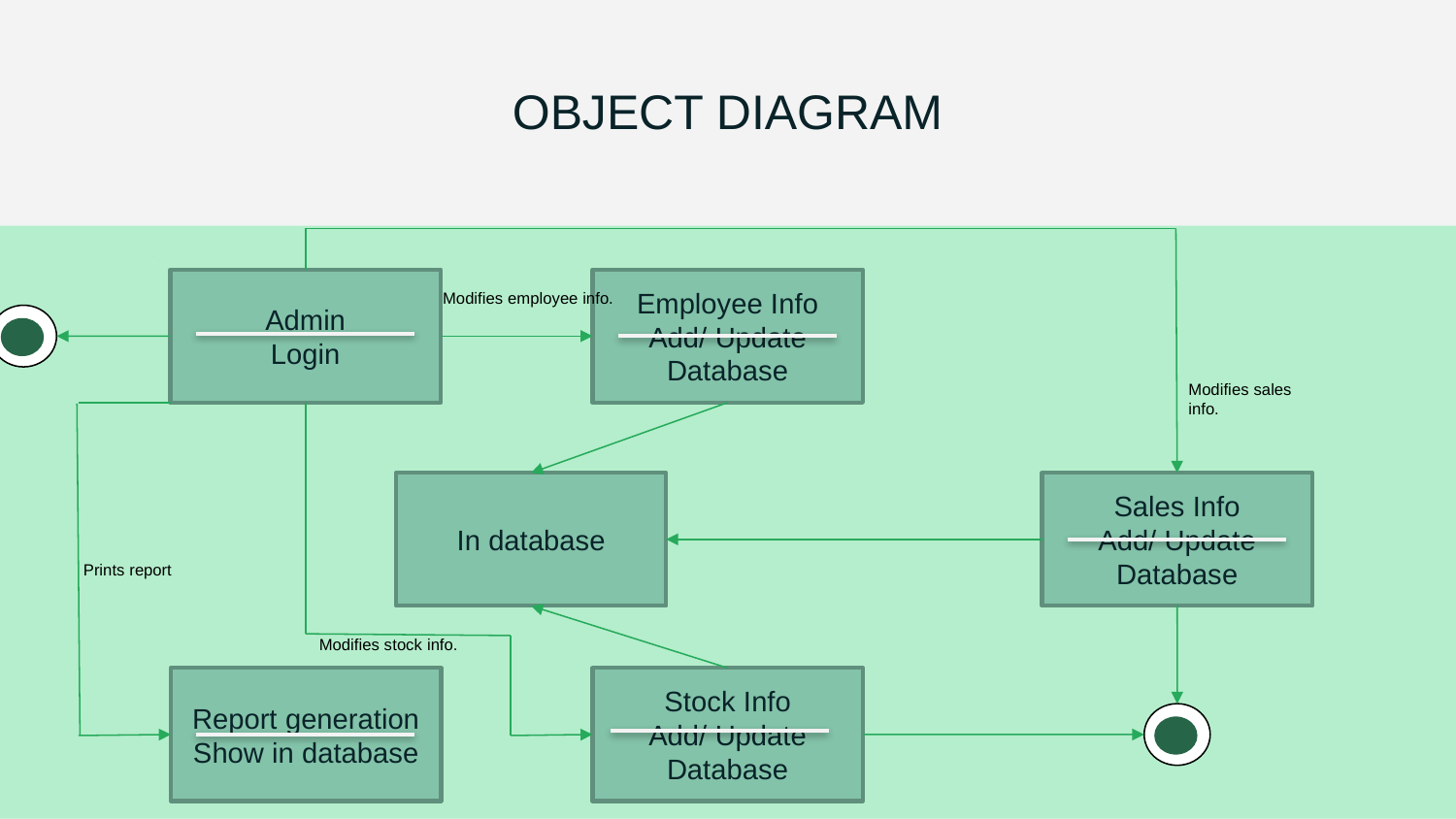

# OBJECT DIAGRAM
.
Admin
Login
Employee Info
Add/ Update Database
Modifies employee info.

Modifies sales info.
In database
Sales Info
Add/ Update Database
Prints report
Modifies stock info.
Report generation
Show in database
Stock Info
Add/ Update Database